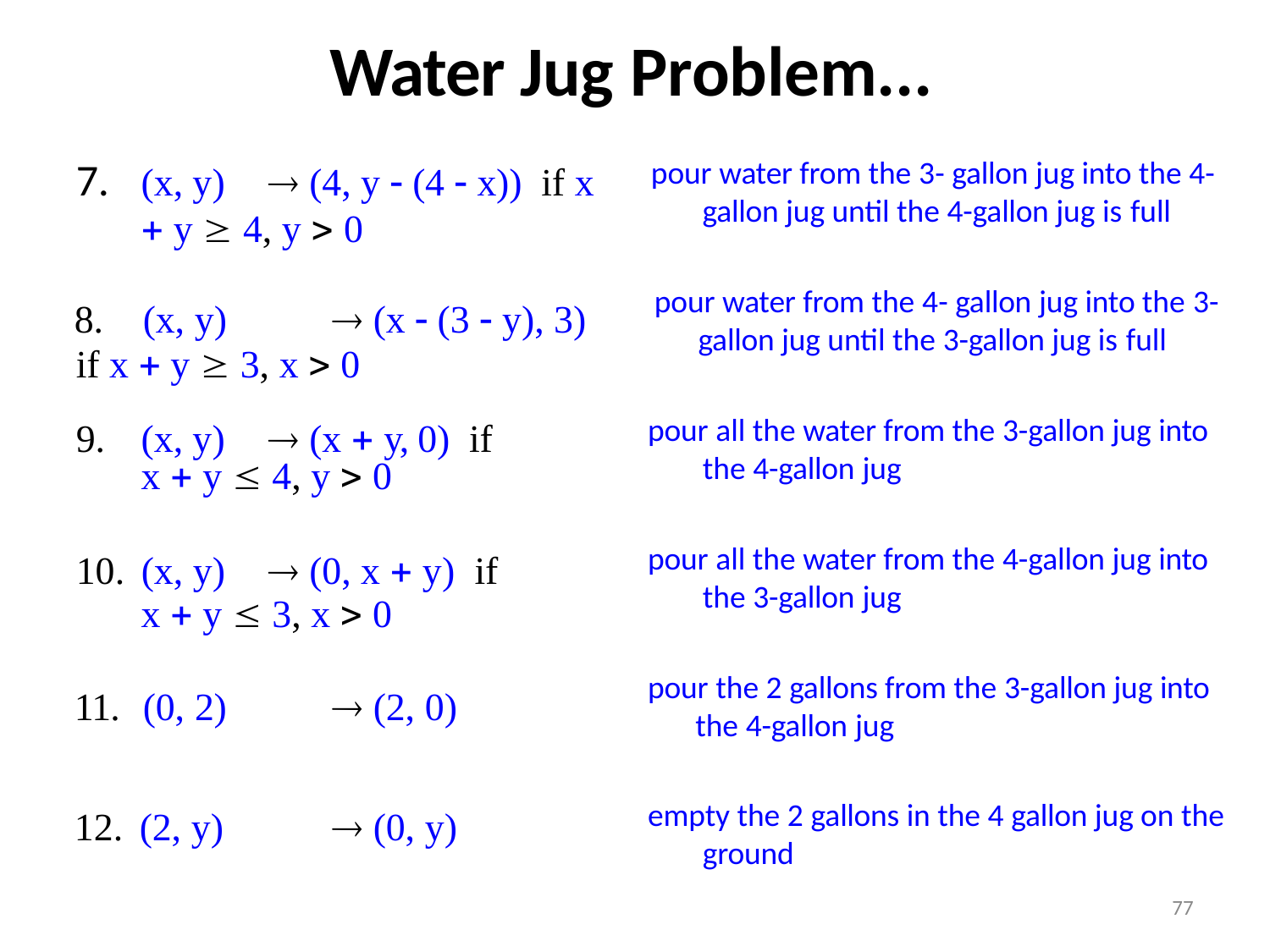

# Water Jug Problem...
7.	(x, y)	→ (4, y − (4 − x))  if x + y ≥ 4, y > 0

8.	(x, y)	→ (x − (3 − y), 3)
if x + y ≥ 3, x > 0
9.	(x, y)	→ (x + y, 0)  if x + y ≤ 4, y > 0

10. (x, y)	→ (0, x + y)  if x + y ≤ 3, x > 0

11.	(0, 2)	→ (2, 0)

12. (2, y)	→ (0, y)
pour water from the 3- gallon jug into the 4-  gallon jug until the 4-gallon jug is full

pour water from the 4- gallon jug into the 3-
gallon jug until the 3-gallon jug is full

pour all the water from the 3-gallon jug into  the 4-gallon jug

pour all the water from the 4-gallon jug into  the 3-gallon jug

pour the 2 gallons from the 3-gallon jug into  the 4-gallon jug

empty the 2 gallons in the 4 gallon jug on the  ground
77